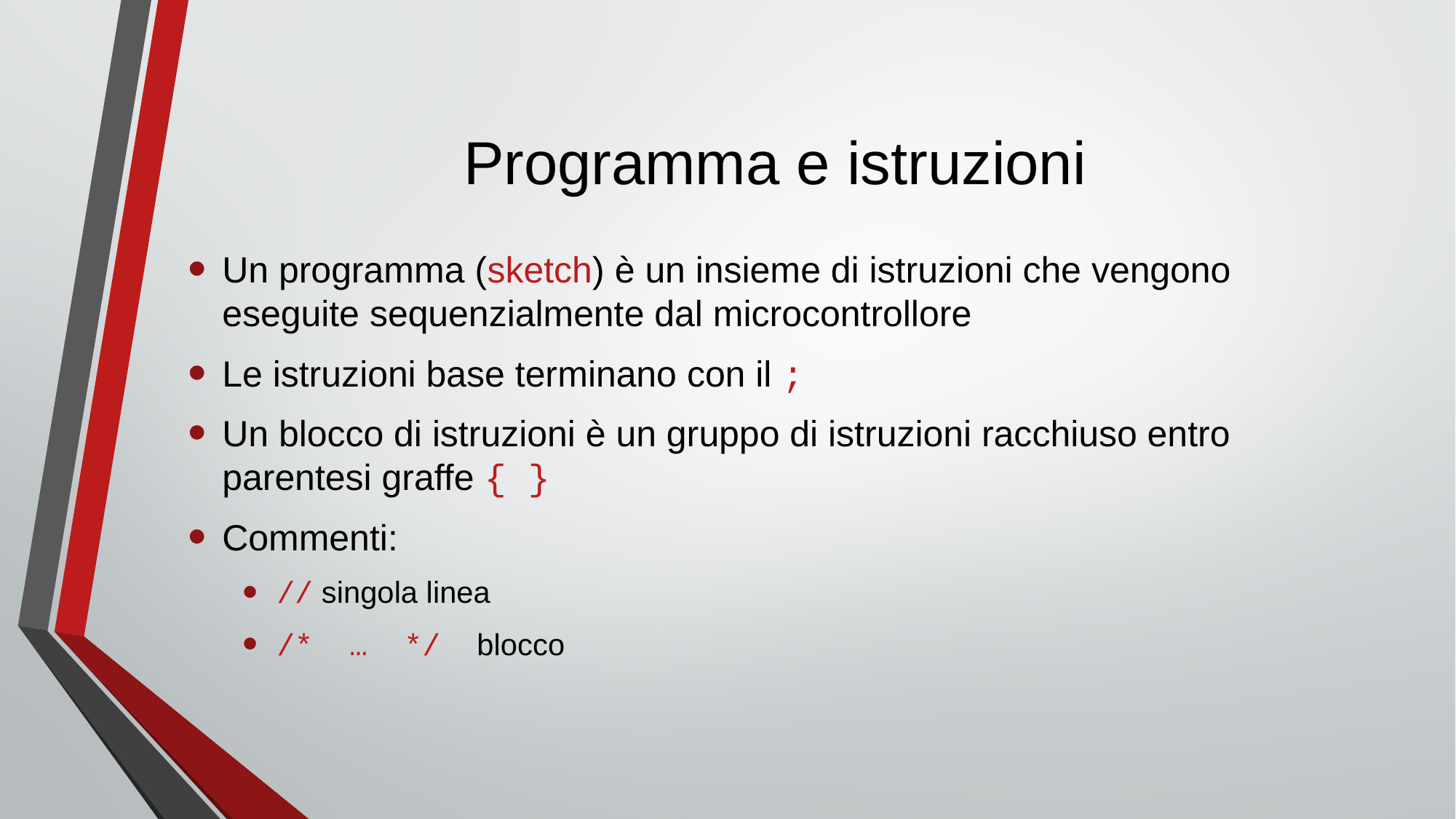

# Programma e istruzioni
Un programma (sketch) è un insieme di istruzioni che vengono eseguite sequenzialmente dal microcontrollore
Le istruzioni base terminano con il ;
Un blocco di istruzioni è un gruppo di istruzioni racchiuso entro parentesi graffe { }
Commenti:
// singola linea
/*  …  */  blocco